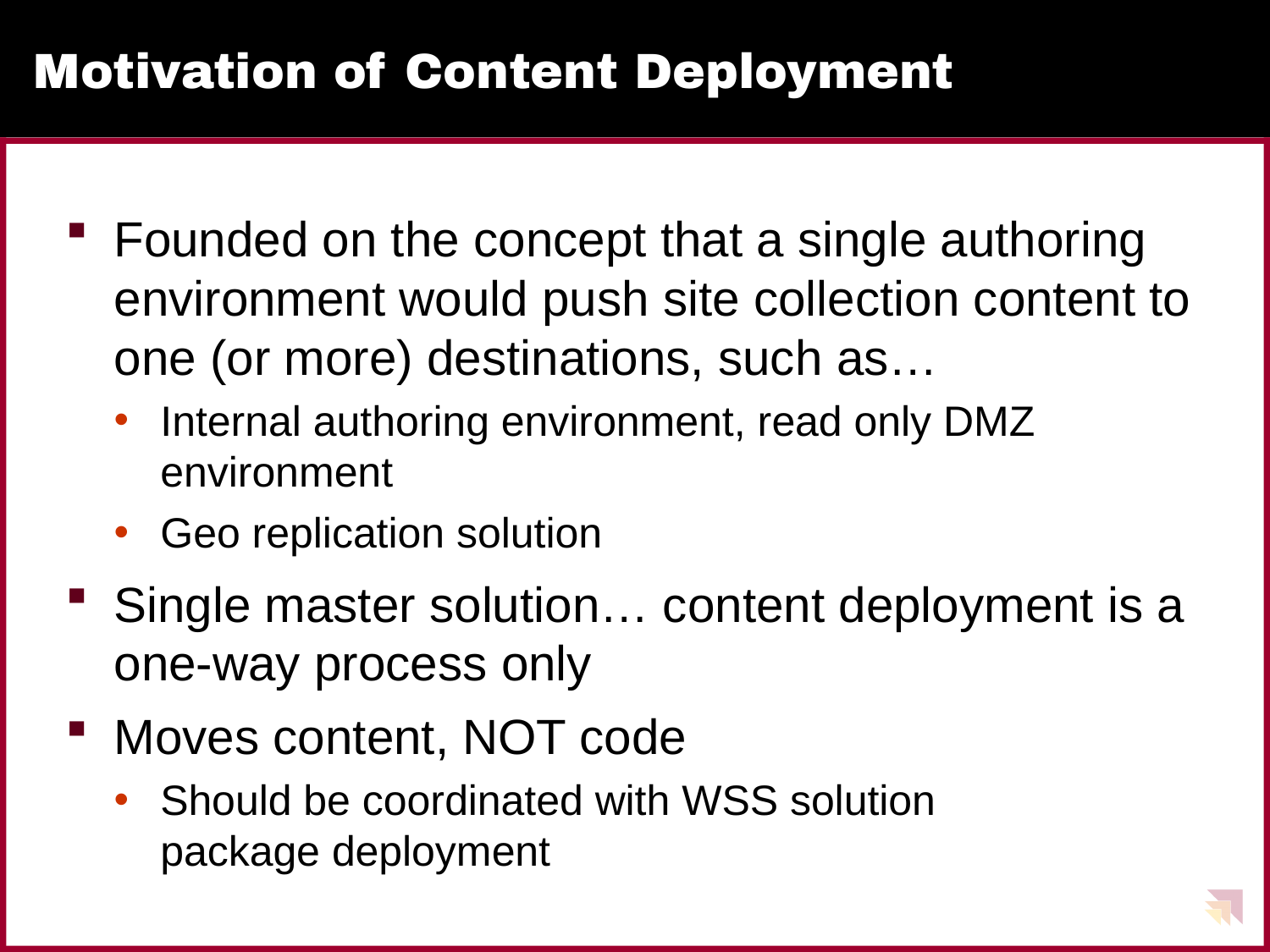

# Motivation of Content Deployment
Founded on the concept that a single authoring environment would push site collection content to one (or more) destinations, such as…
Internal authoring environment, read only DMZ environment
Geo replication solution
Single master solution… content deployment is a one-way process only
Moves content, NOT code
Should be coordinated with WSS solution
package deployment